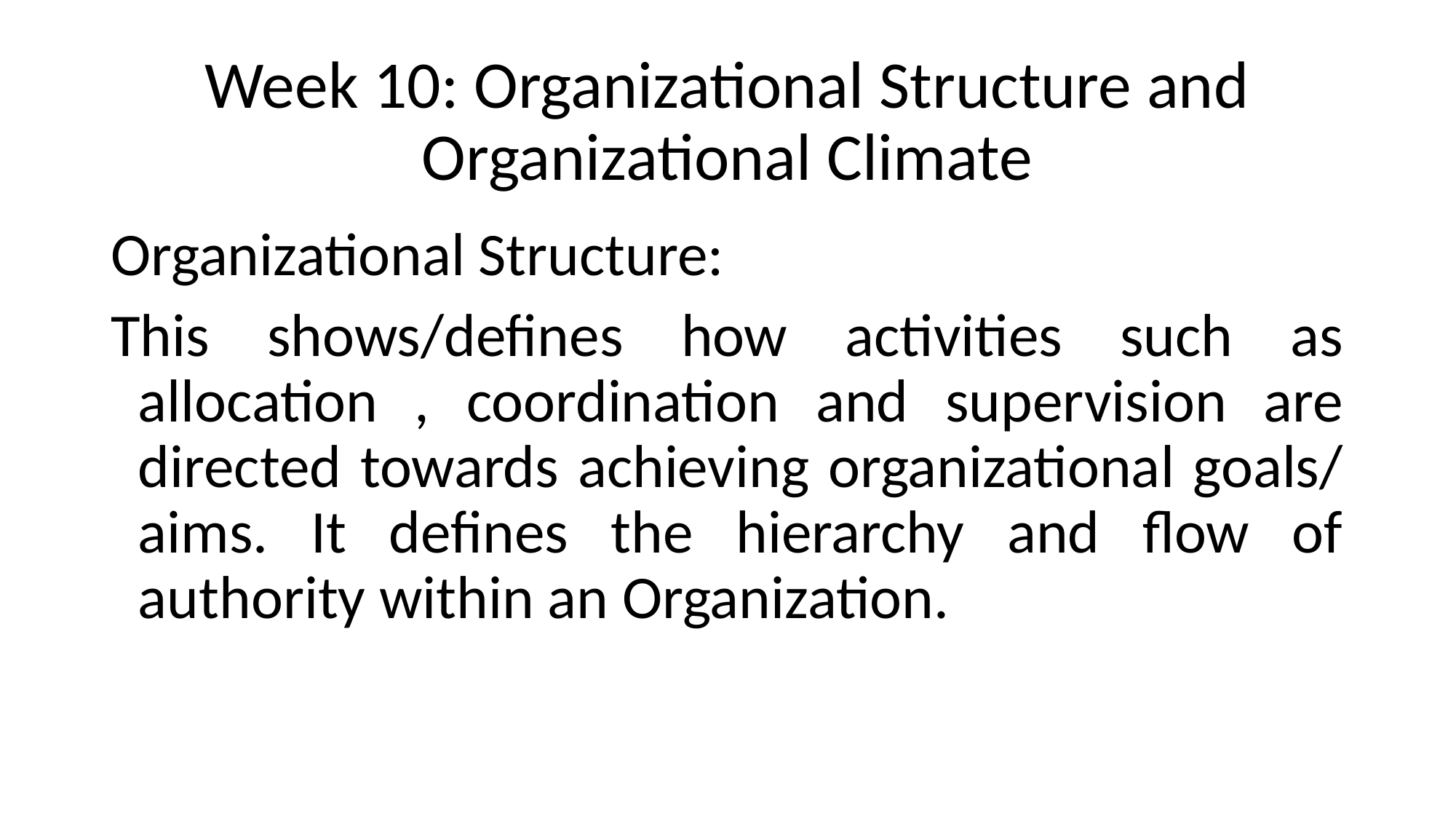

# Week 10: Organizational Structure and Organizational Climate
Organizational Structure:
This shows/defines how activities such as allocation , coordination and supervision are directed towards achieving organizational goals/ aims. It defines the hierarchy and flow of authority within an Organization.